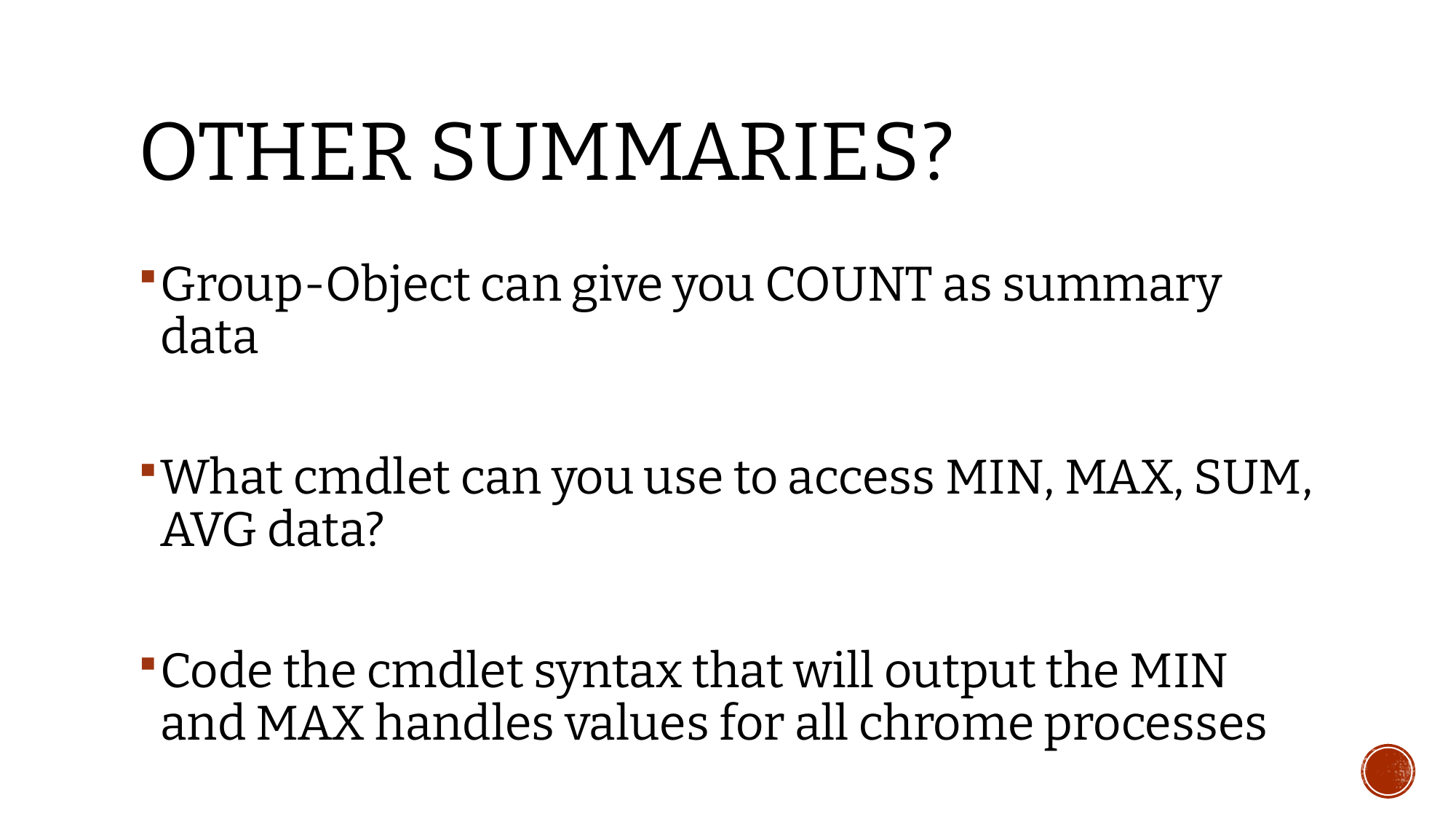

# Other Summaries?
Group-Object can give you COUNT as summary data

What cmdlet can you use to access MIN, MAX, SUM, AVG data?

Code the cmdlet syntax that will output the MIN and MAX handles values for all chrome processes